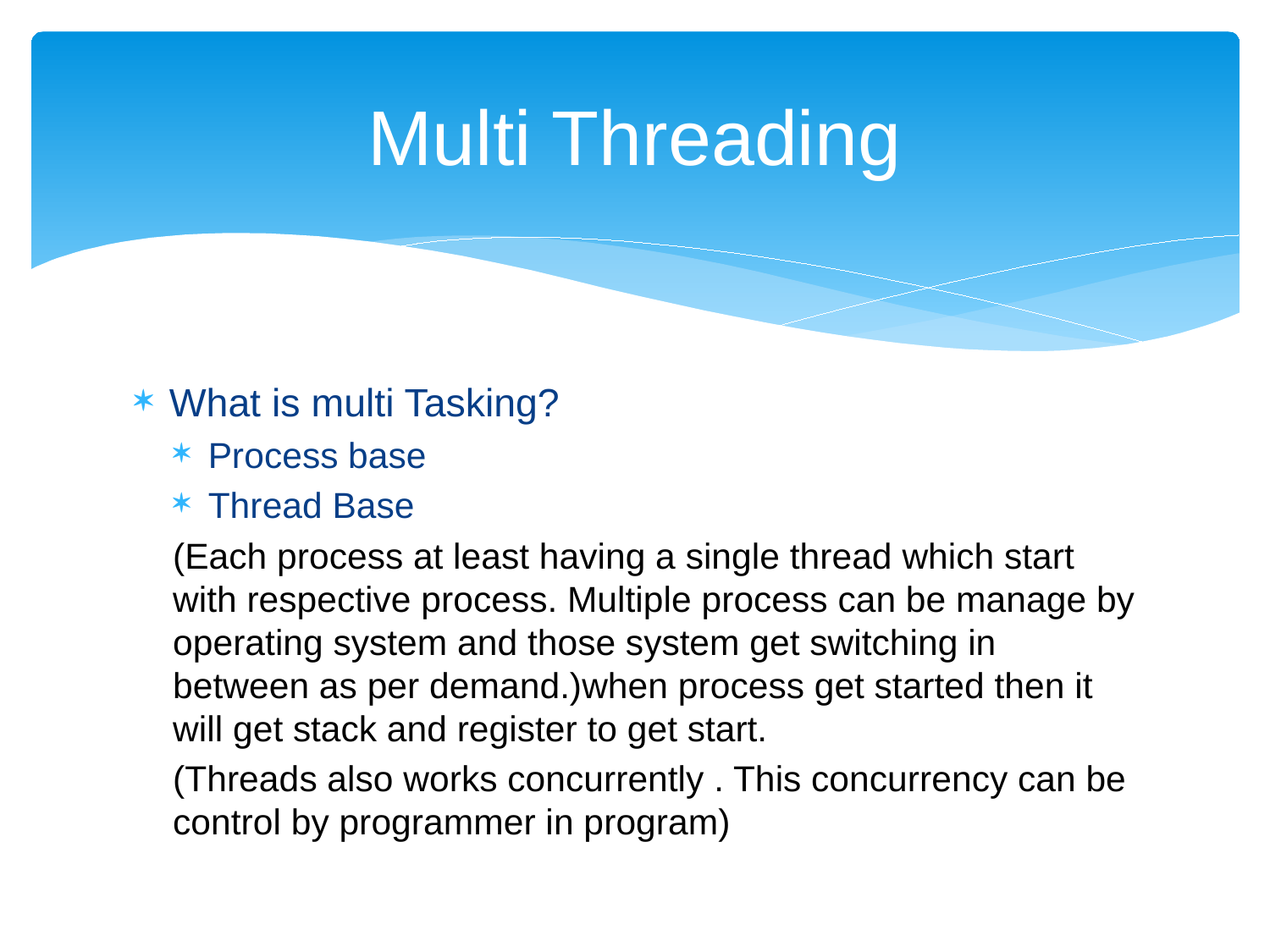

# Multi Threading
What is multi Tasking?
Process base
Thread Base
(Each process at least having a single thread which start with respective process. Multiple process can be manage by operating system and those system get switching in between as per demand.)when process get started then it will get stack and register to get start.
(Threads also works concurrently . This concurrency can be control by programmer in program)